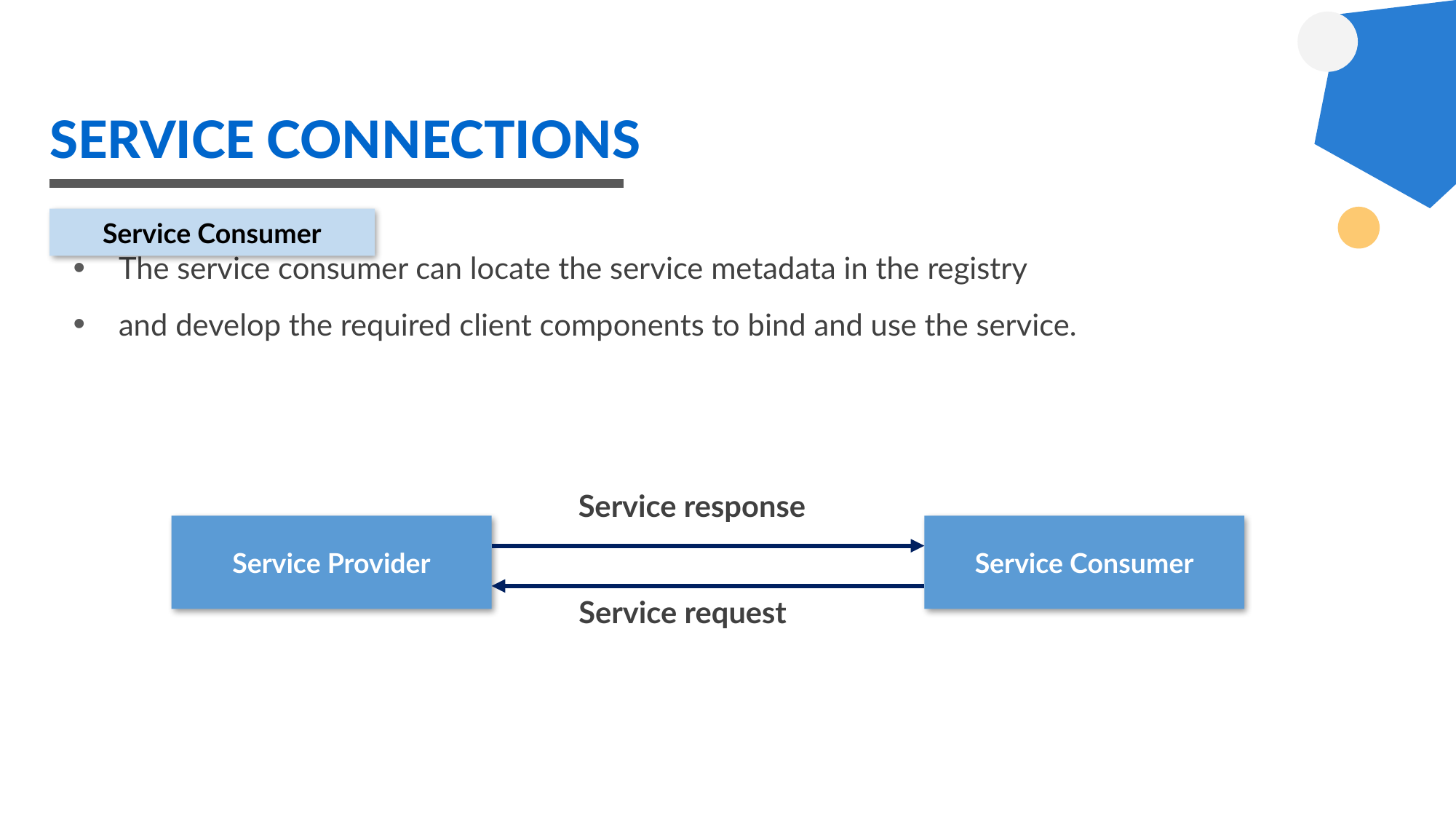

# SERVICE CONNECTIONS

The service consumer can locate the service metadata in the registry
and develop the required client components to bind and use the service.
Service Consumer
Service response
Service Provider
Service Consumer
Service request